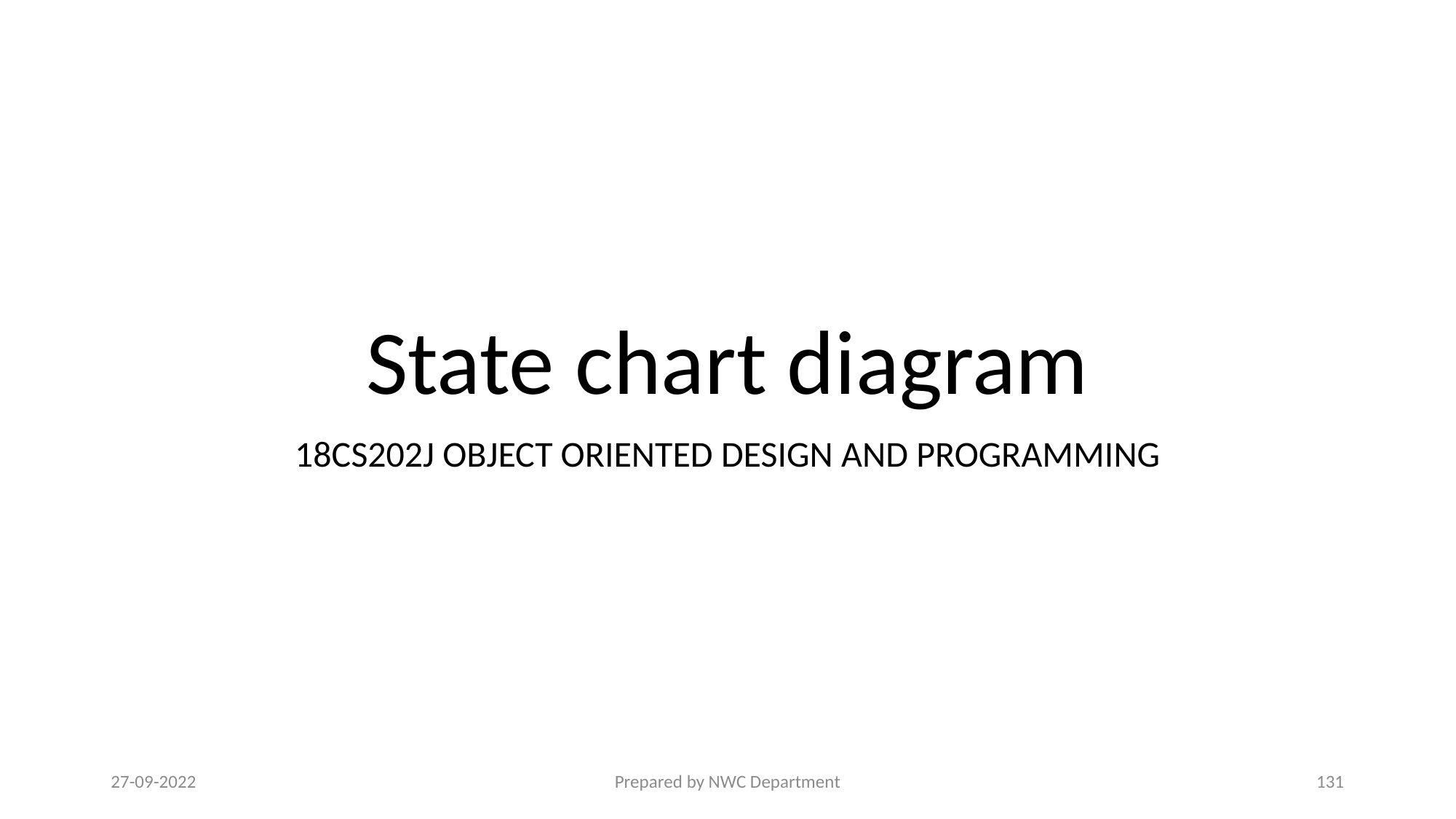

# State chart diagram
18CS202J OBJECT ORIENTED DESIGN AND PROGRAMMING
27-09-2022
Prepared by NWC Department
131